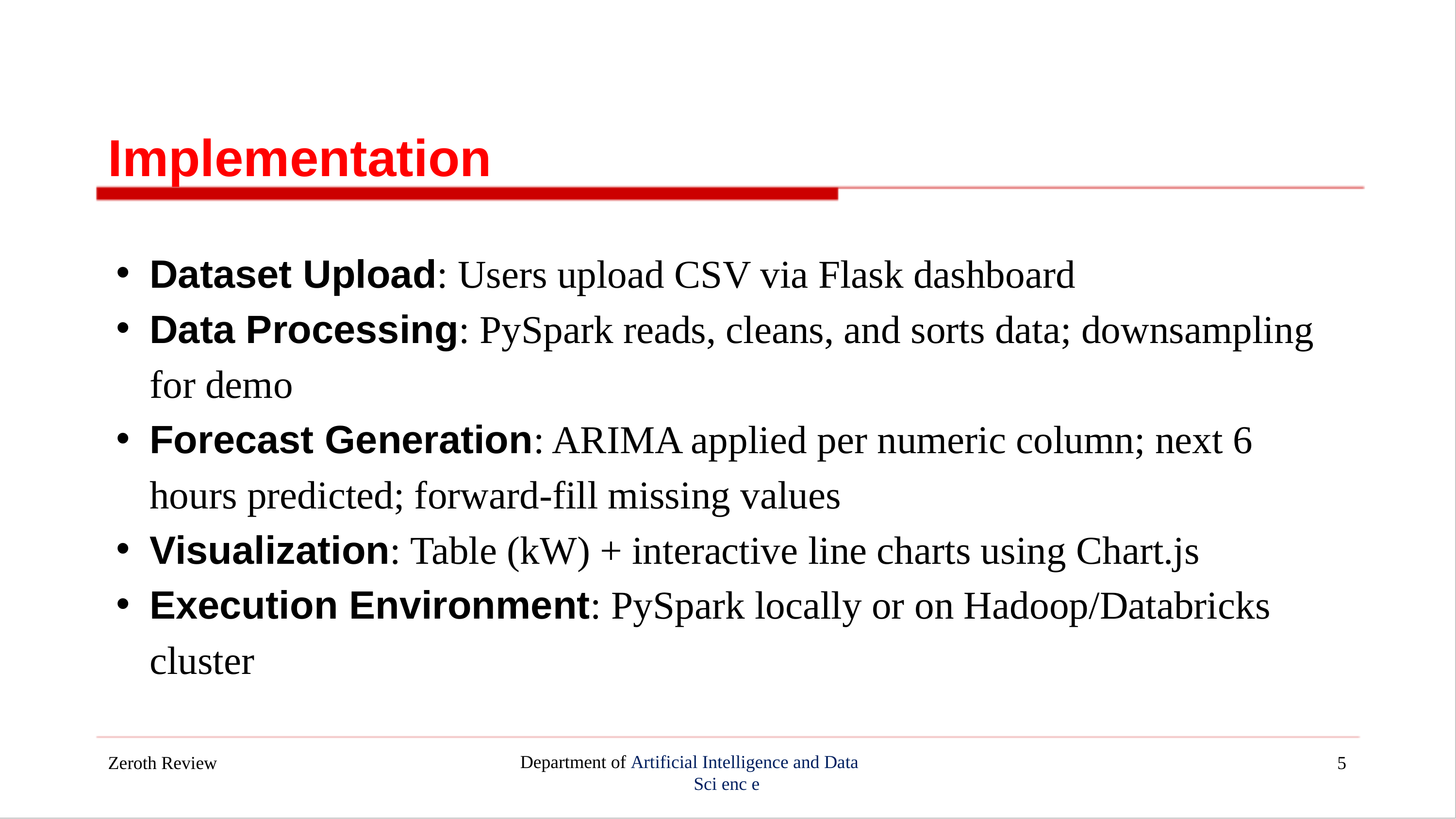

Implementation

Dataset Upload: Users upload CSV via Flask dashboard
Data Processing: PySpark reads, cleans, and sorts data; downsampling for demo
Forecast Generation: ARIMA applied per numeric column; next 6 hours predicted; forward-fill missing values
Visualization: Table (kW) + interactive line charts using Chart.js
Execution Environment: PySpark locally or on Hadoop/Databricks cluster

Zeroth Review
5
Department of Artificial Intelligence and Data
Sci enc e